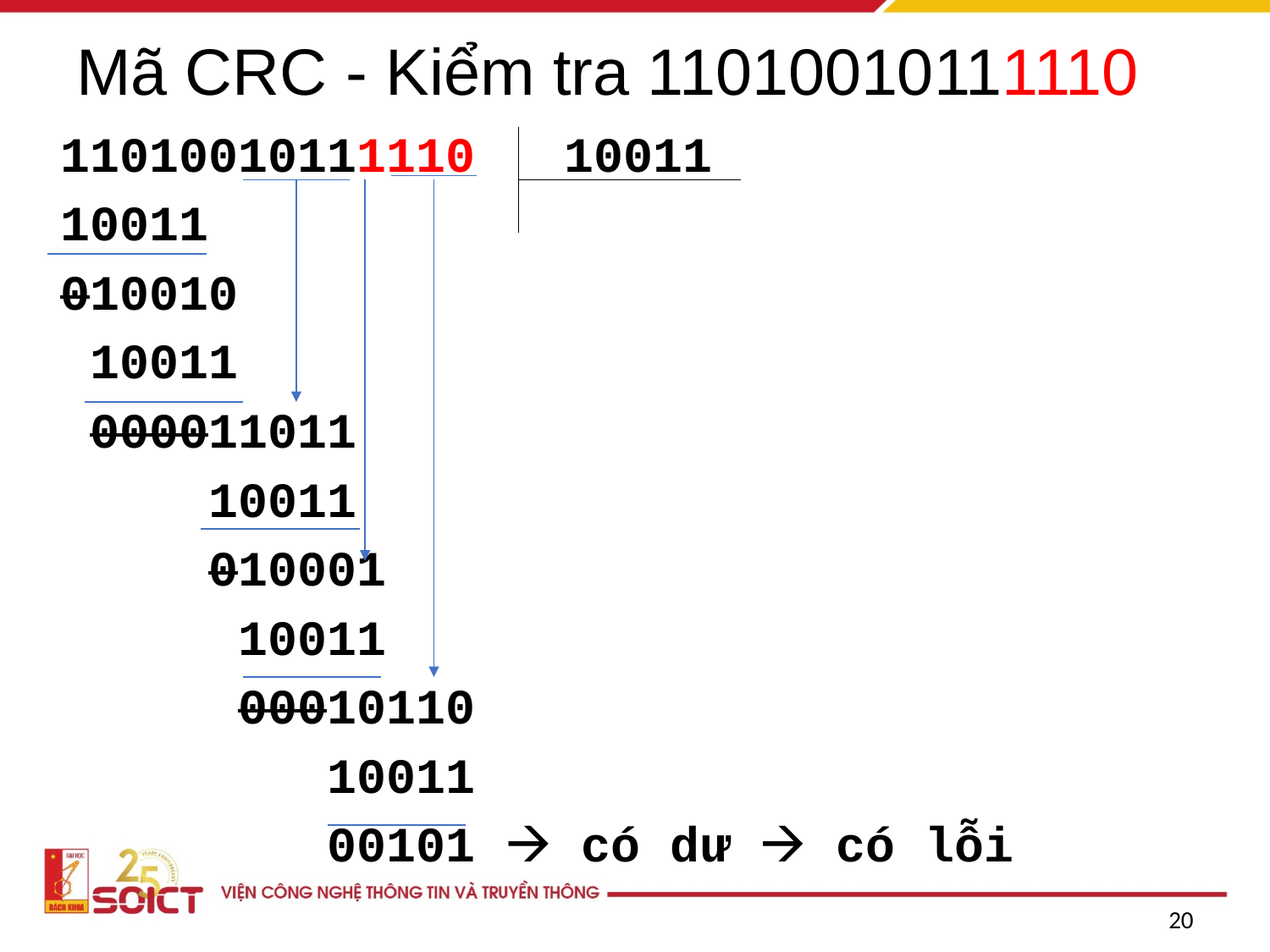

# Mã CRC - Kiểm tra 11010010111110
11010010111110   10011
10011
010010
 10011
 000011011
     10011
     010001
      10011
      00010110
         10011
         00101 🡪 có dư 🡪 có lỗi
20